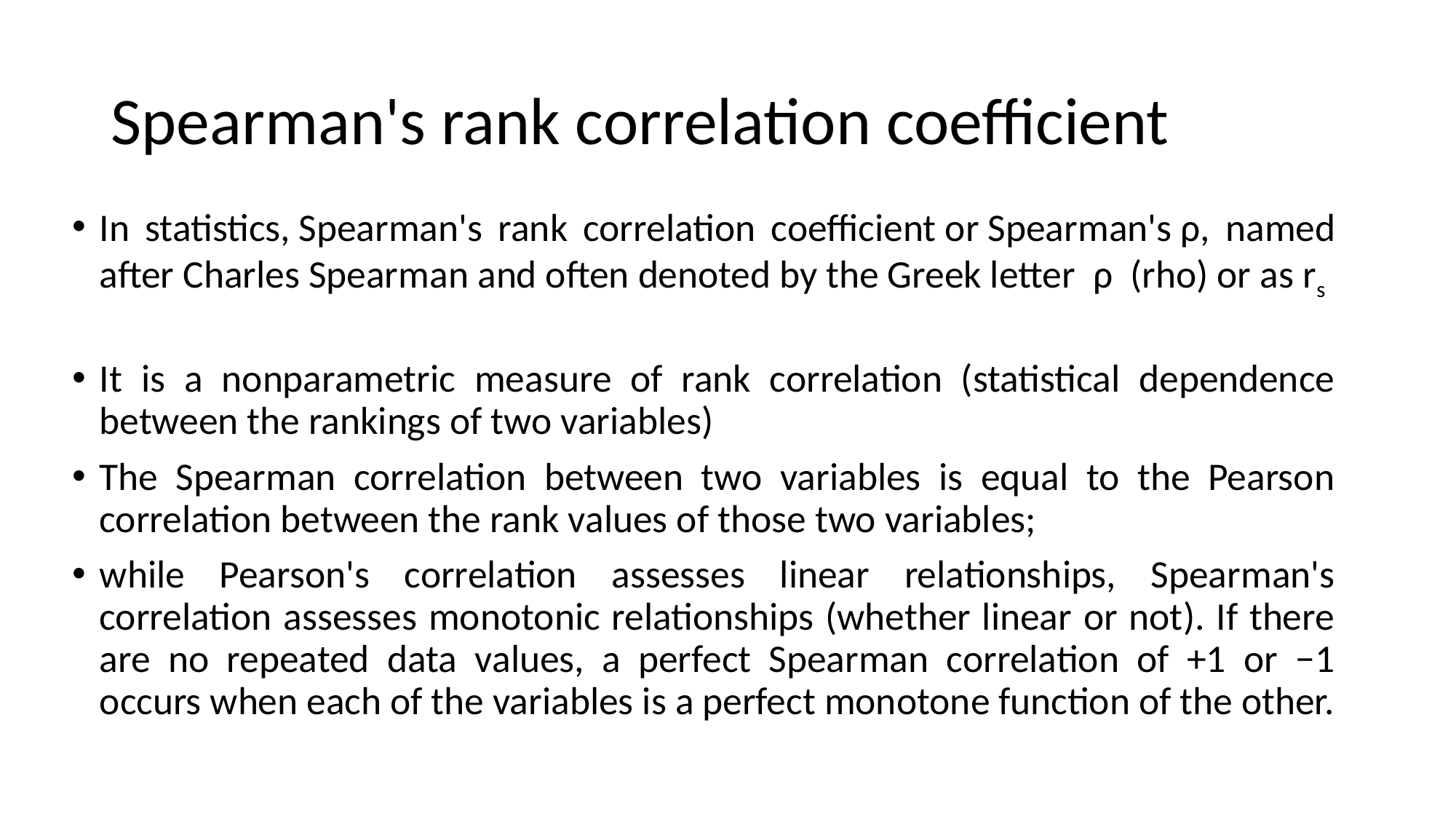

# Spearman's rank correlation coefficient
In statistics, Spearman's rank correlation coefficient or Spearman's ρ, named after Charles Spearman and often denoted by the Greek letter  ρ  (rho) or as rs

It is a nonparametric measure of rank correlation (statistical dependence between the rankings of two variables)
The Spearman correlation between two variables is equal to the Pearson correlation between the rank values of those two variables;
while Pearson's correlation assesses linear relationships, Spearman's correlation assesses monotonic relationships (whether linear or not). If there are no repeated data values, a perfect Spearman correlation of +1 or −1 occurs when each of the variables is a perfect monotone function of the other.